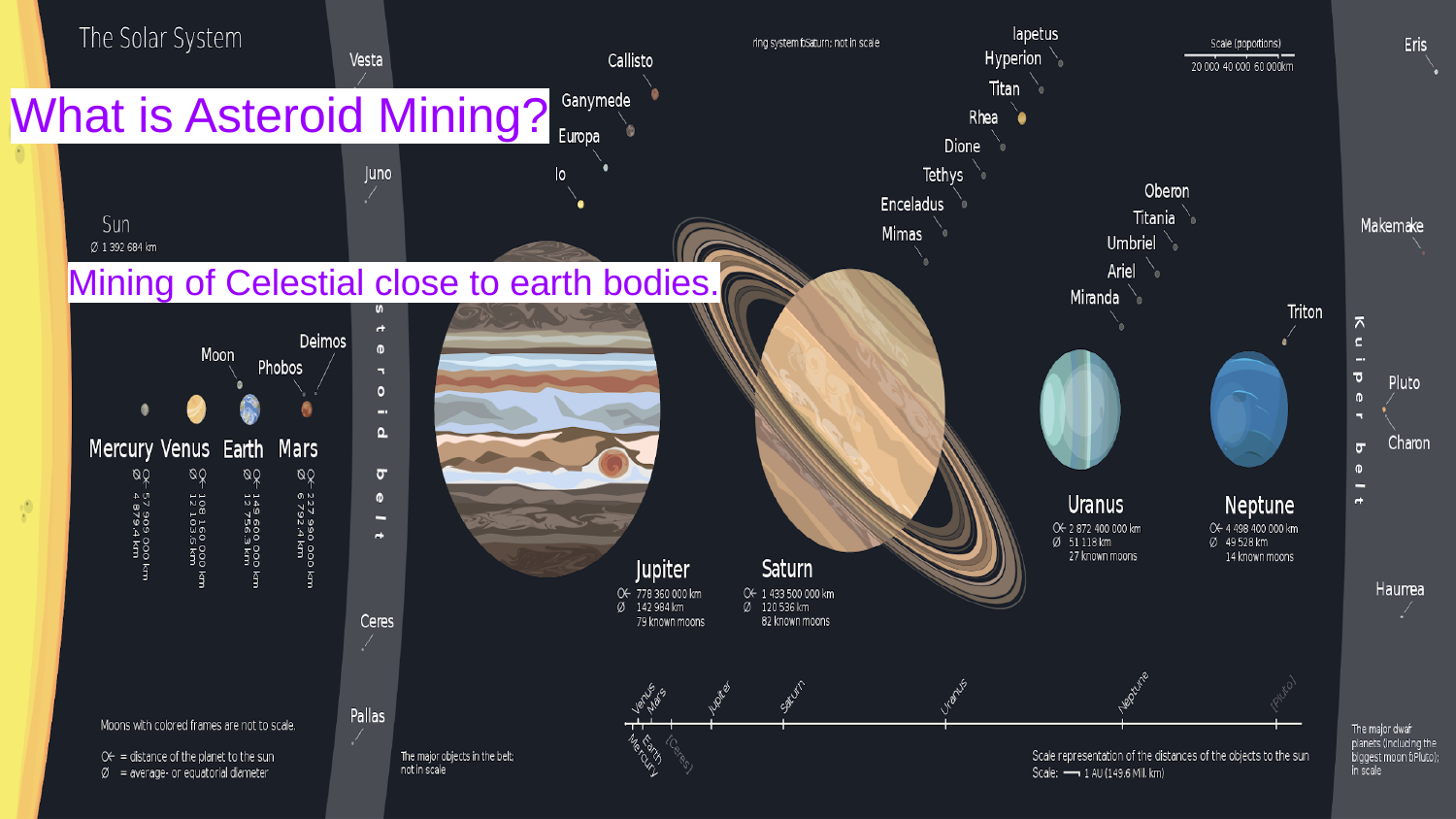

# What is Asteroid Mining?
Mining of Celestial close to earth bodies.